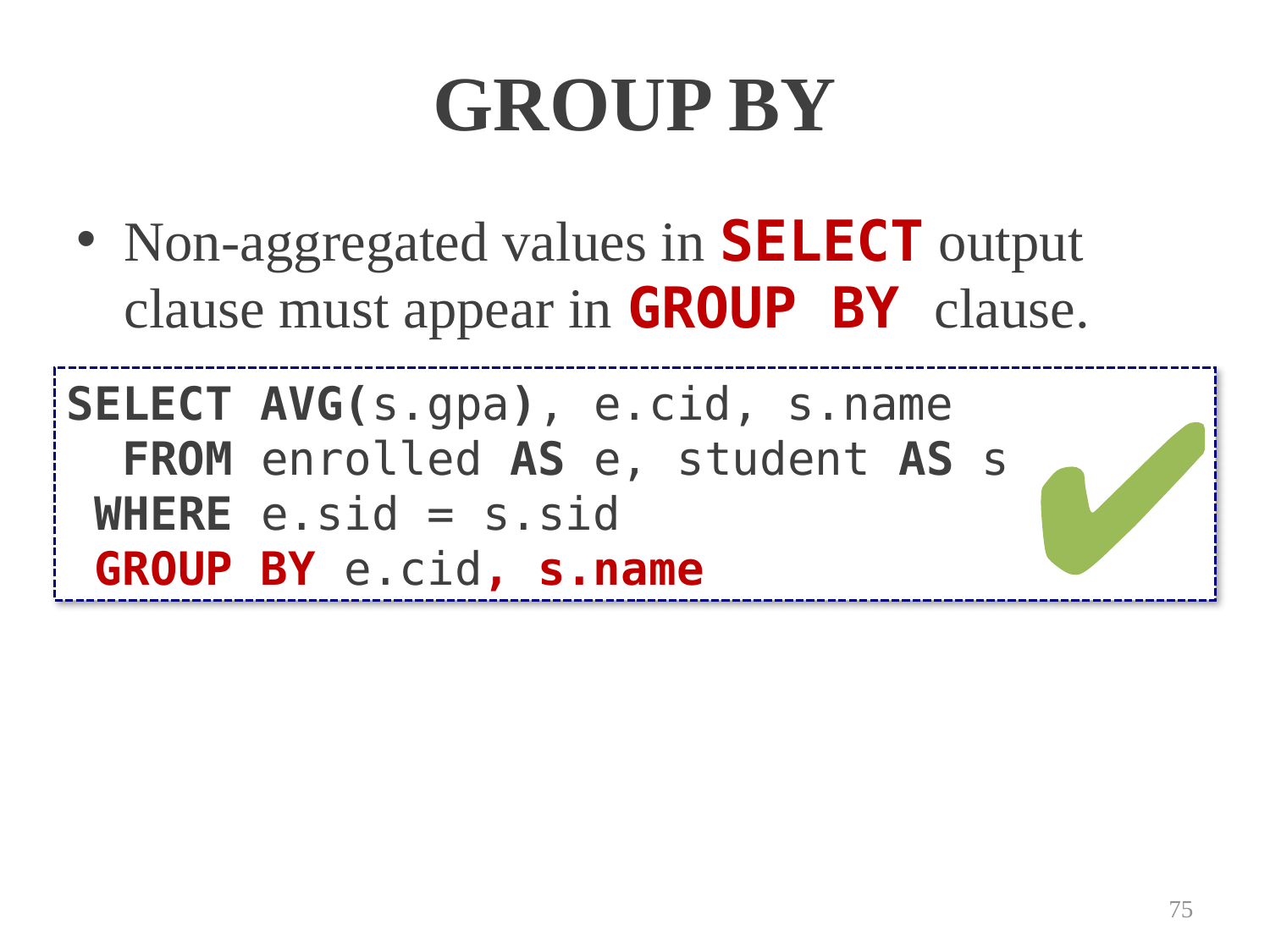

# GROUP BY
Non-aggregated values in SELECT output clause must appear in GROUP BY clause.
✔
SELECT AVG(s.gpa), e.cid, s.name
  FROM enrolled AS e, student AS s
 WHERE e.sid = s.sid
 GROUP BY e.cid, s.name

75